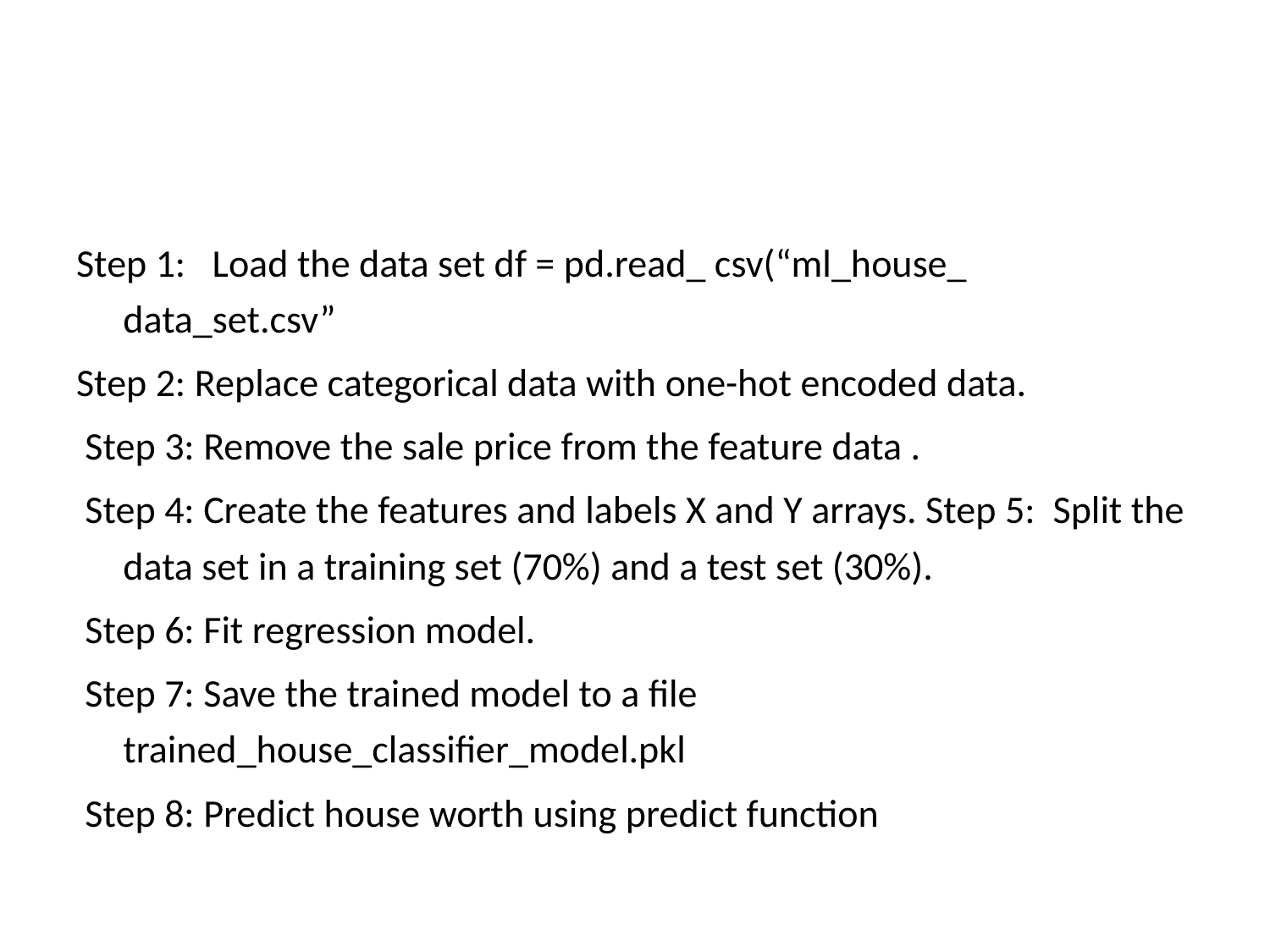

#
Step 1:   Load the data set df = pd.read_ csv(“ml_house_   data_set.csv”
Step 2: Replace categorical data with one-hot encoded data.
 Step 3: Remove the sale price from the feature data .
 Step 4: Create the features and labels X and Y arrays. Step 5:  Split the data set in a training set (70%) and a test set (30%).
 Step 6: Fit regression model.
 Step 7: Save the trained model to a file trained_house_classifier_model.pkl
 Step 8: Predict house worth using predict function